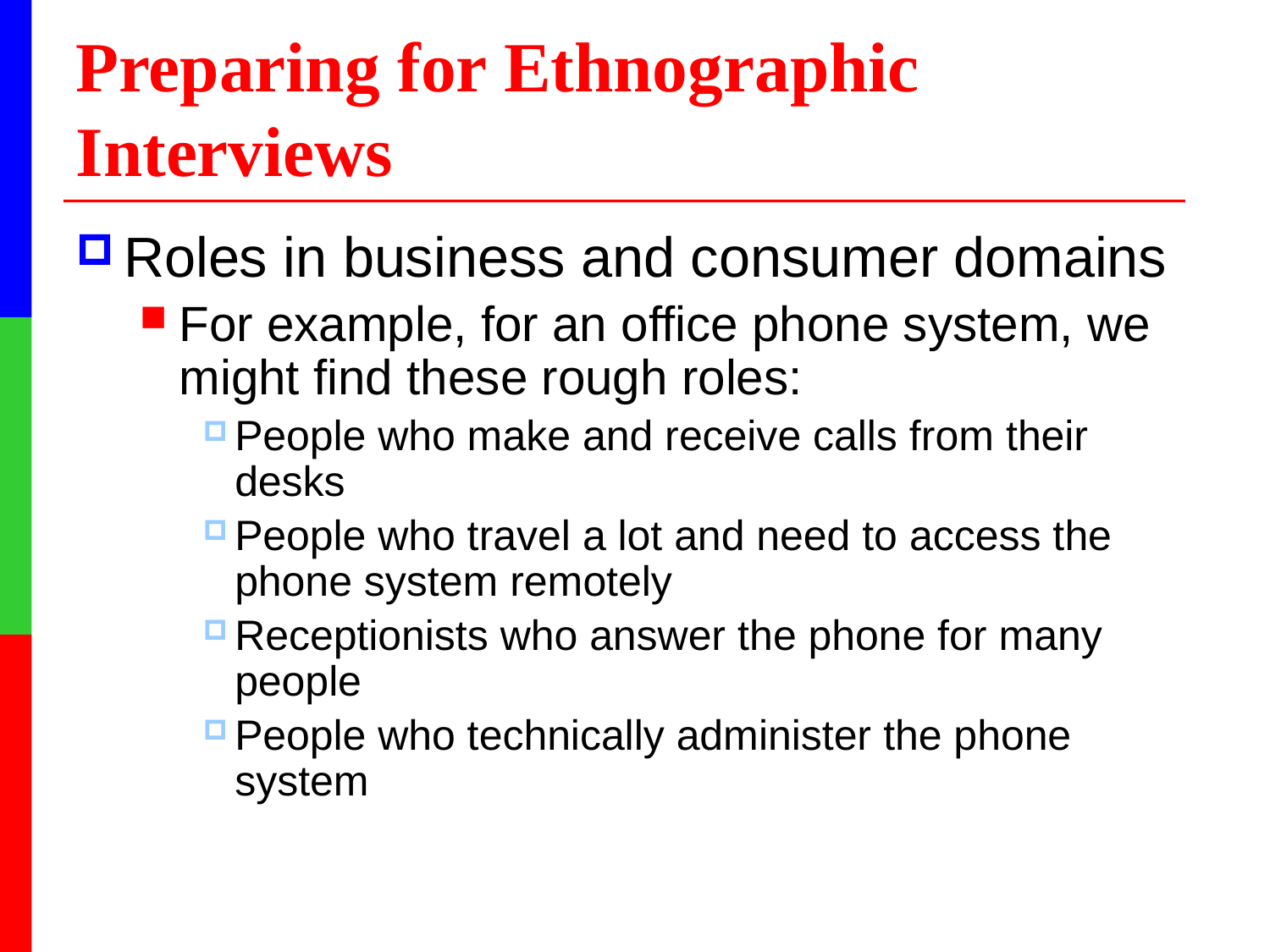

# Preparing for Ethnographic Interviews
Roles in business and consumer domains
For example, for an office phone system, we might find these rough roles:
People who make and receive calls from their desks
People who travel a lot and need to access the phone system remotely
Receptionists who answer the phone for many people
People who technically administer the phone system